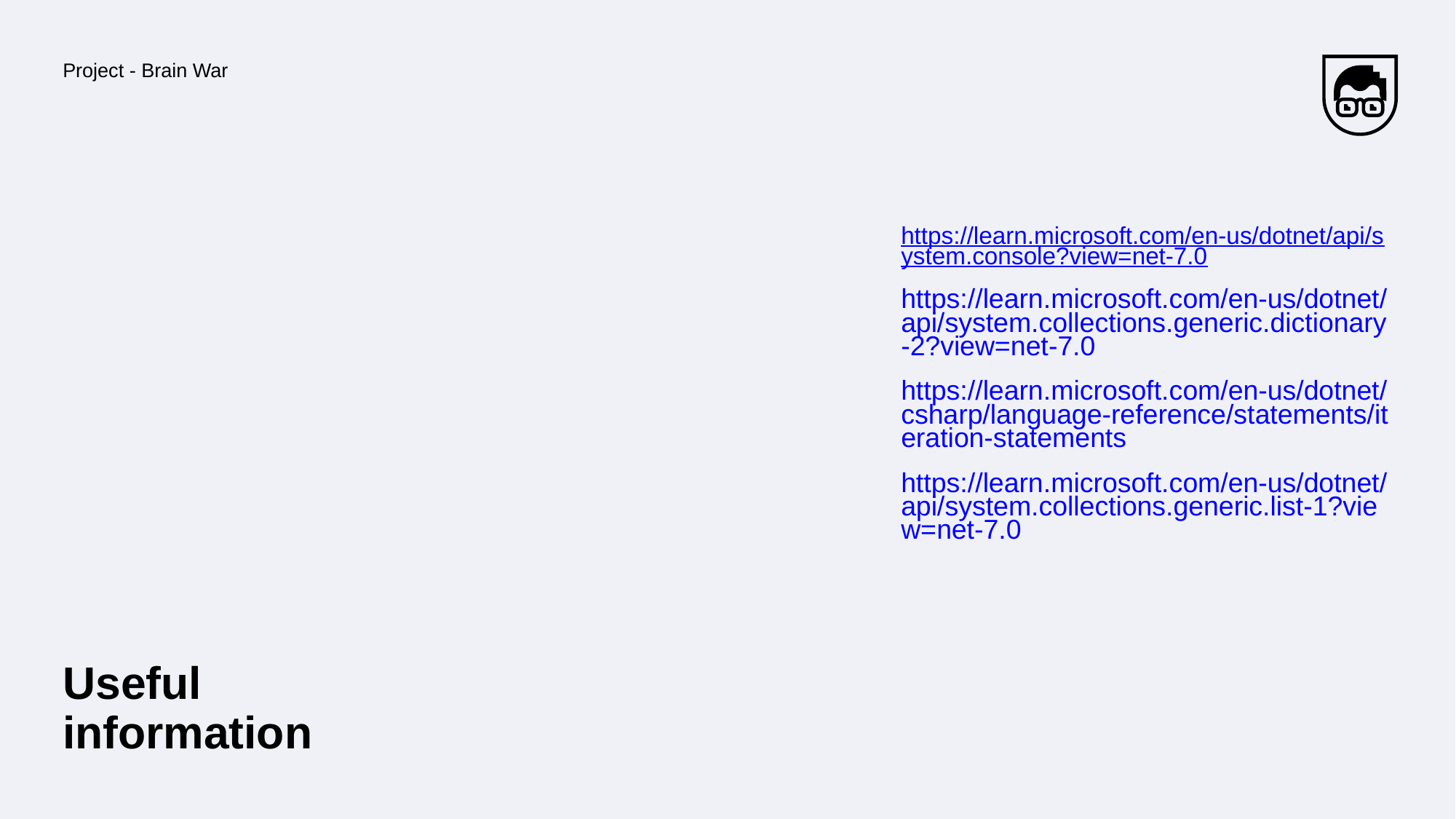

Project - Brain War
https://learn.microsoft.com/en-us/dotnet/api/system.console?view=net-7.0
https://learn.microsoft.com/en-us/dotnet/api/system.collections.generic.dictionary-2?view=net-7.0
https://learn.microsoft.com/en-us/dotnet/csharp/language-reference/statements/iteration-statements
https://learn.microsoft.com/en-us/dotnet/api/system.collections.generic.list-1?view=net-7.0

Useful information